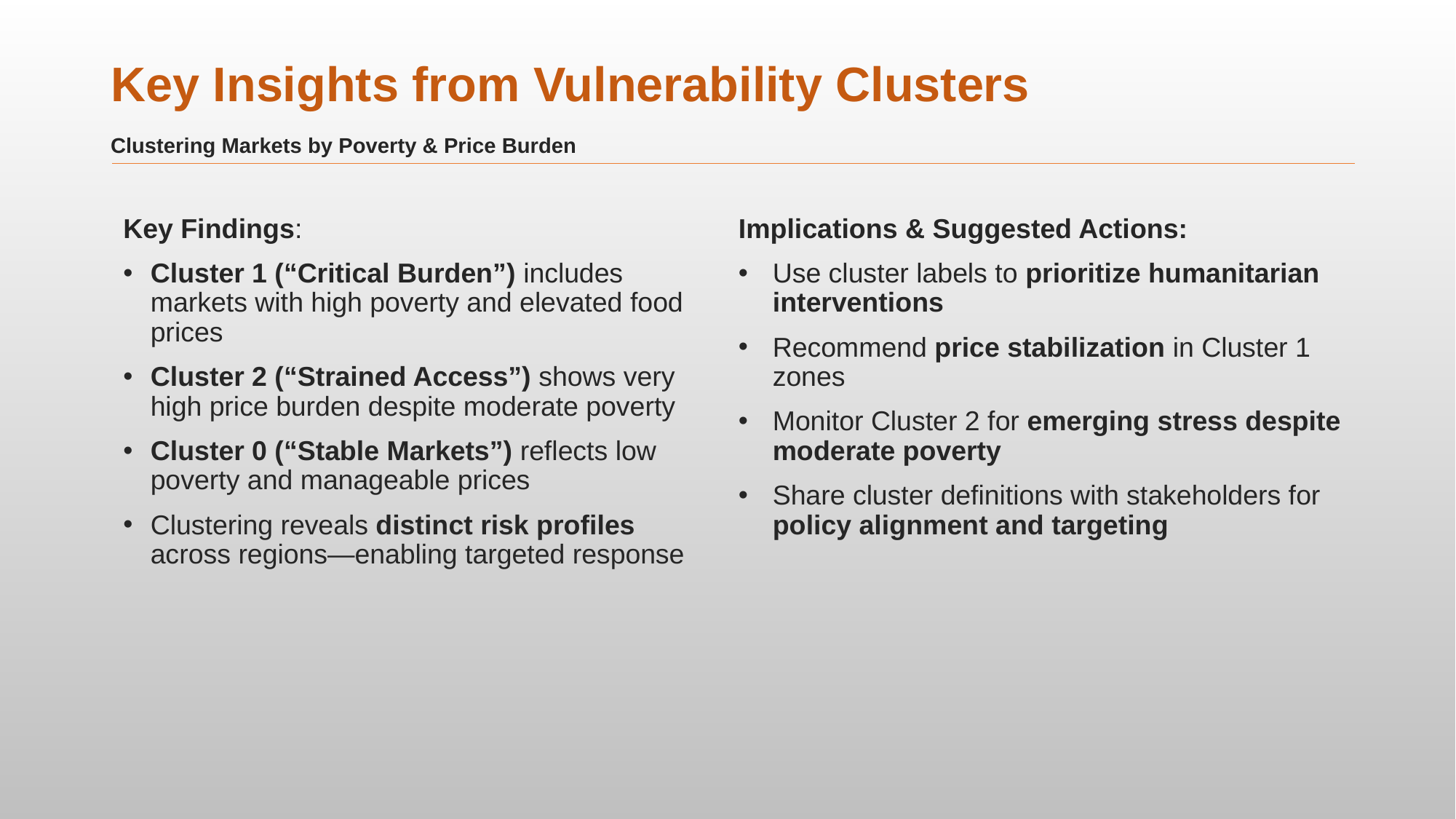

# Key Insights from Vulnerability Clusters
Clustering Markets by Poverty & Price Burden
Implications & Suggested Actions:
Use cluster labels to prioritize humanitarian interventions
Recommend price stabilization in Cluster 1 zones
Monitor Cluster 2 for emerging stress despite moderate poverty
Share cluster definitions with stakeholders for policy alignment and targeting
Key Findings:
Cluster 1 (“Critical Burden”) includes markets with high poverty and elevated food prices
Cluster 2 (“Strained Access”) shows very high price burden despite moderate poverty
Cluster 0 (“Stable Markets”) reflects low poverty and manageable prices
Clustering reveals distinct risk profiles across regions—enabling targeted response